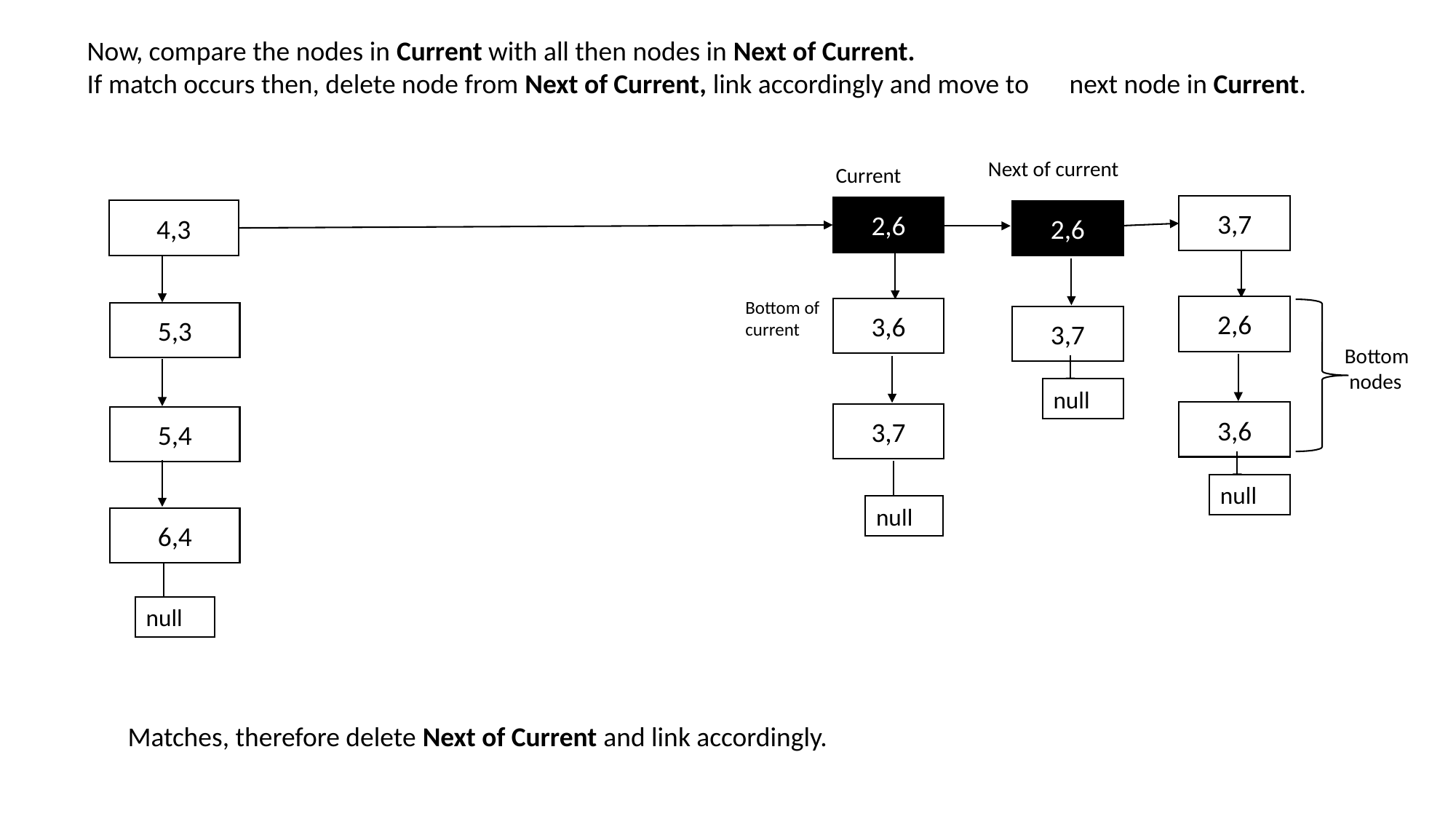

Now, compare the nodes in Current with all then nodes in Next of Current.
If match occurs then, delete node from Next of Current, link accordingly and move to 	next node in Current.
Next of current
Current
3,7
2,6
4,3
2,6
Bottom of  current
2,6
3,6

5,3
3,7
Bottom
 nodes
null
3,6
3,7
5,4
null
null
6,4
null
Matches, therefore delete Next of Current and link accordingly.